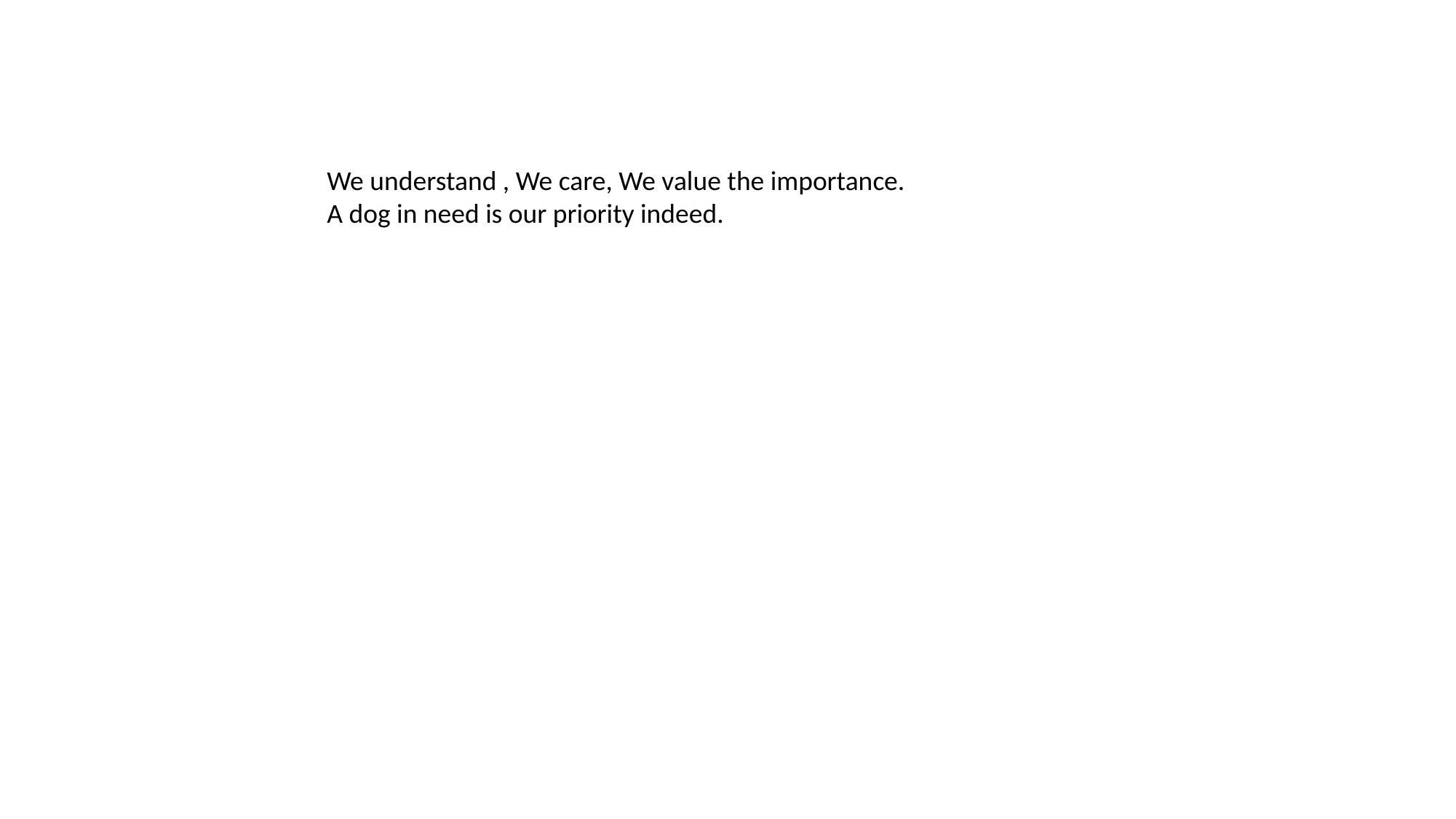

We understand , We care, We value the importance.
A dog in need is our priority indeed.